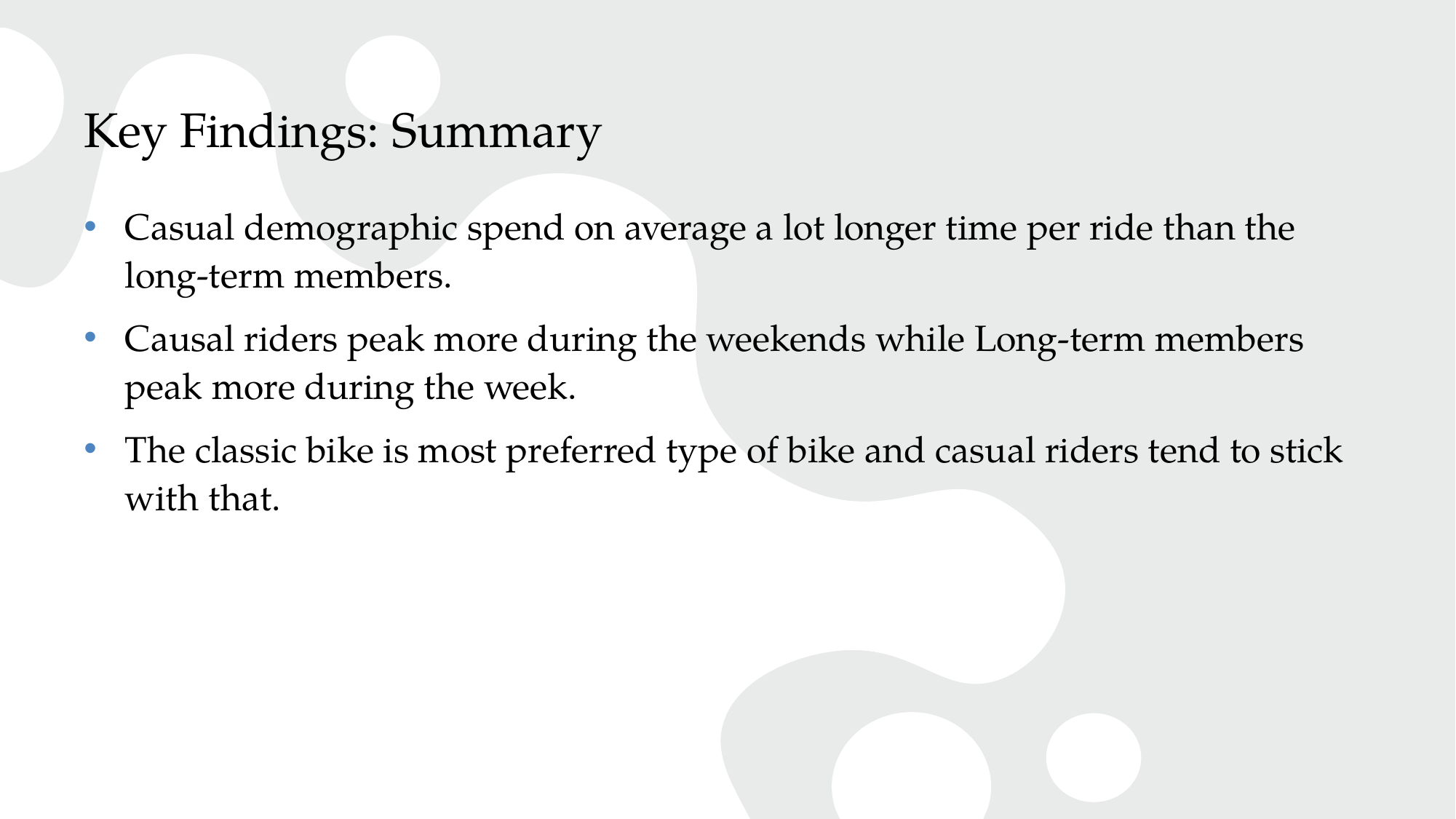

# Key Findings: Summary
Casual demographic spend on average a lot longer time per ride than the long-term members.
Causal riders peak more during the weekends while Long-term members peak more during the week.
The classic bike is most preferred type of bike and casual riders tend to stick with that.